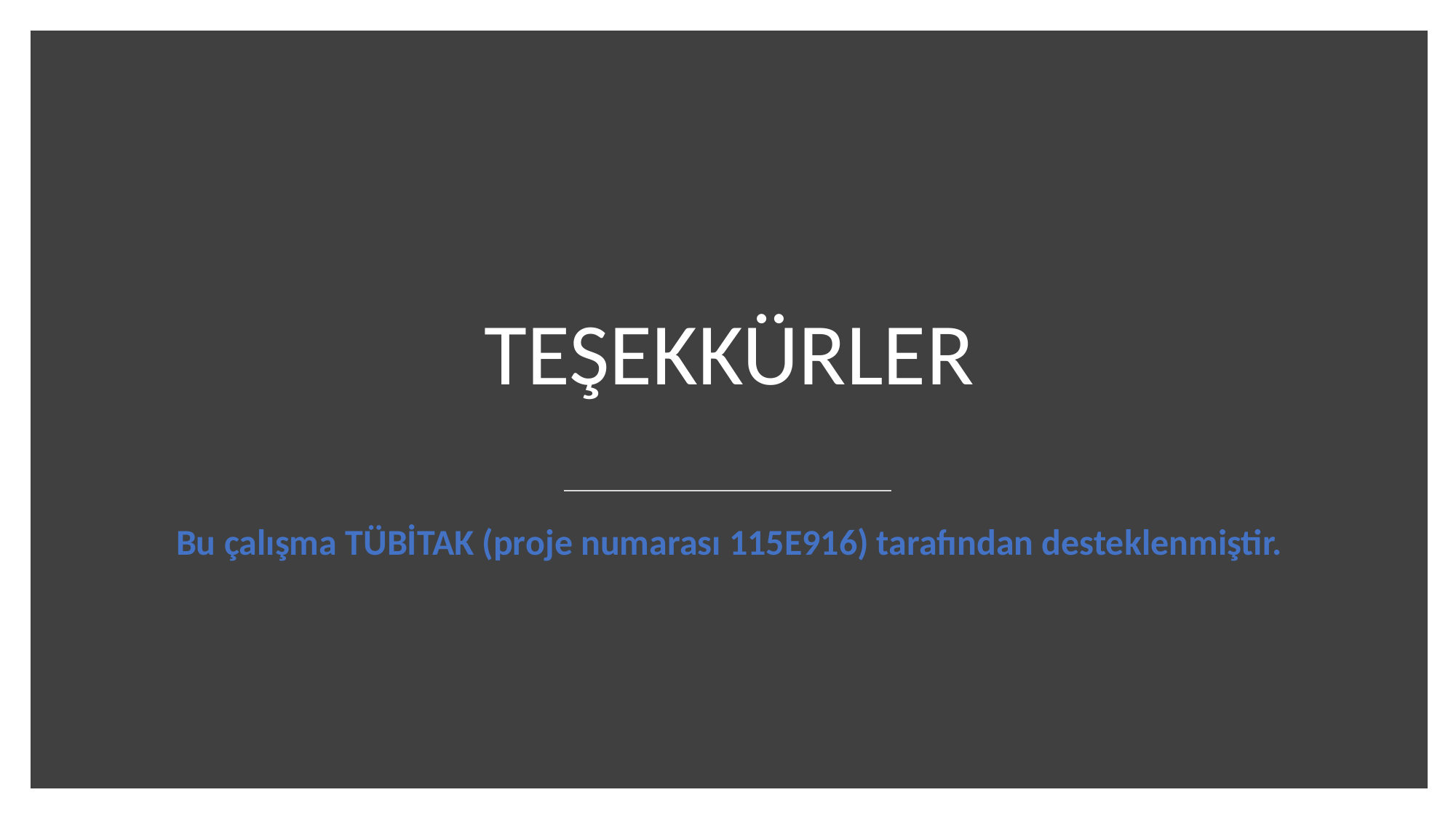

# TEŞEKKÜRLER
Bu çalışma TÜBİTAK (proje numarası 115E916) tarafından desteklenmiştir.